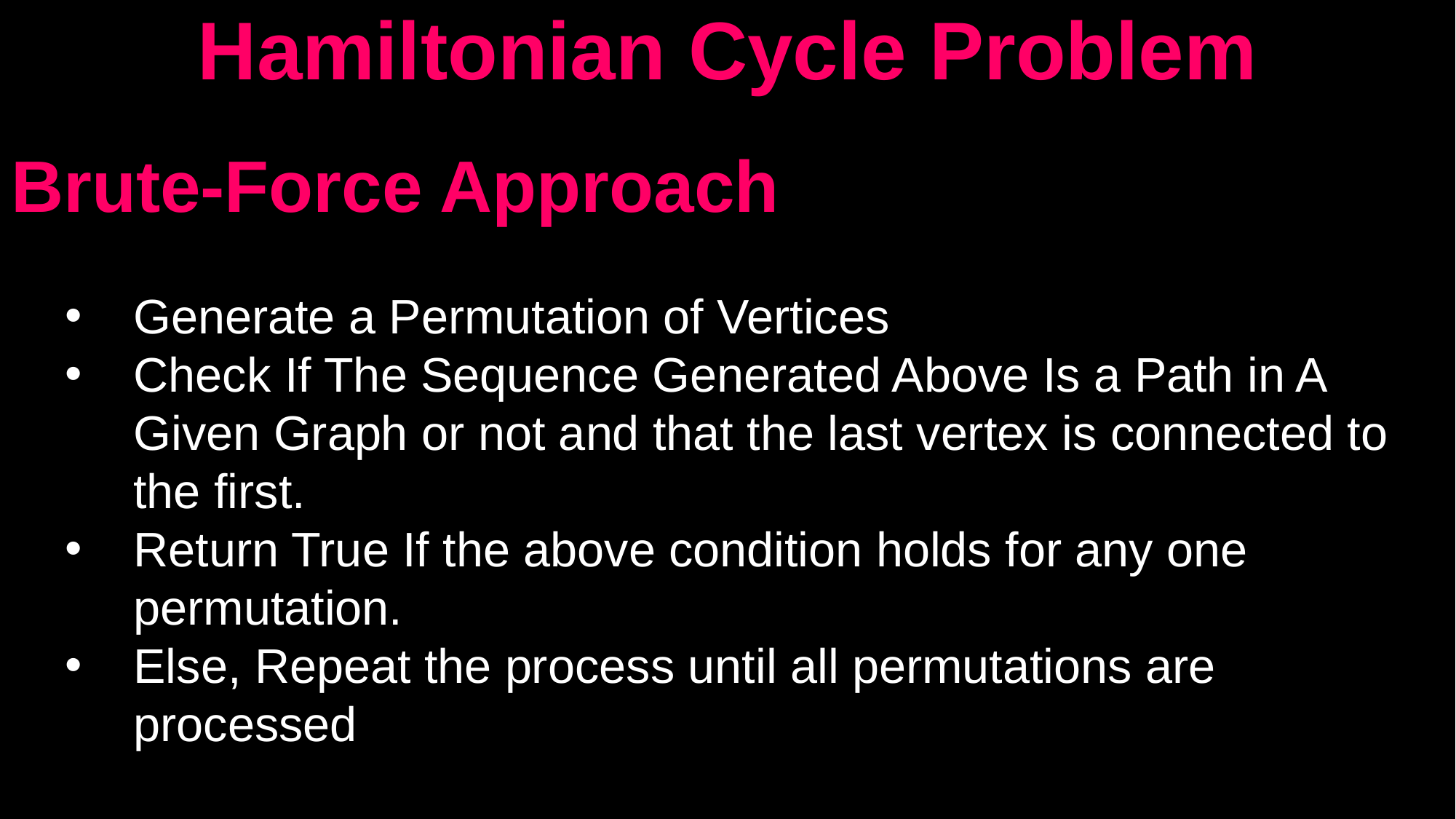

# Hamiltonian Cycle Problem
Brute-Force Approach
Generate a Permutation of Vertices
Check If The Sequence Generated Above Is a Path in A Given Graph or not and that the last vertex is connected to the first.
Return True If the above condition holds for any one permutation.
Else, Repeat the process until all permutations are processed